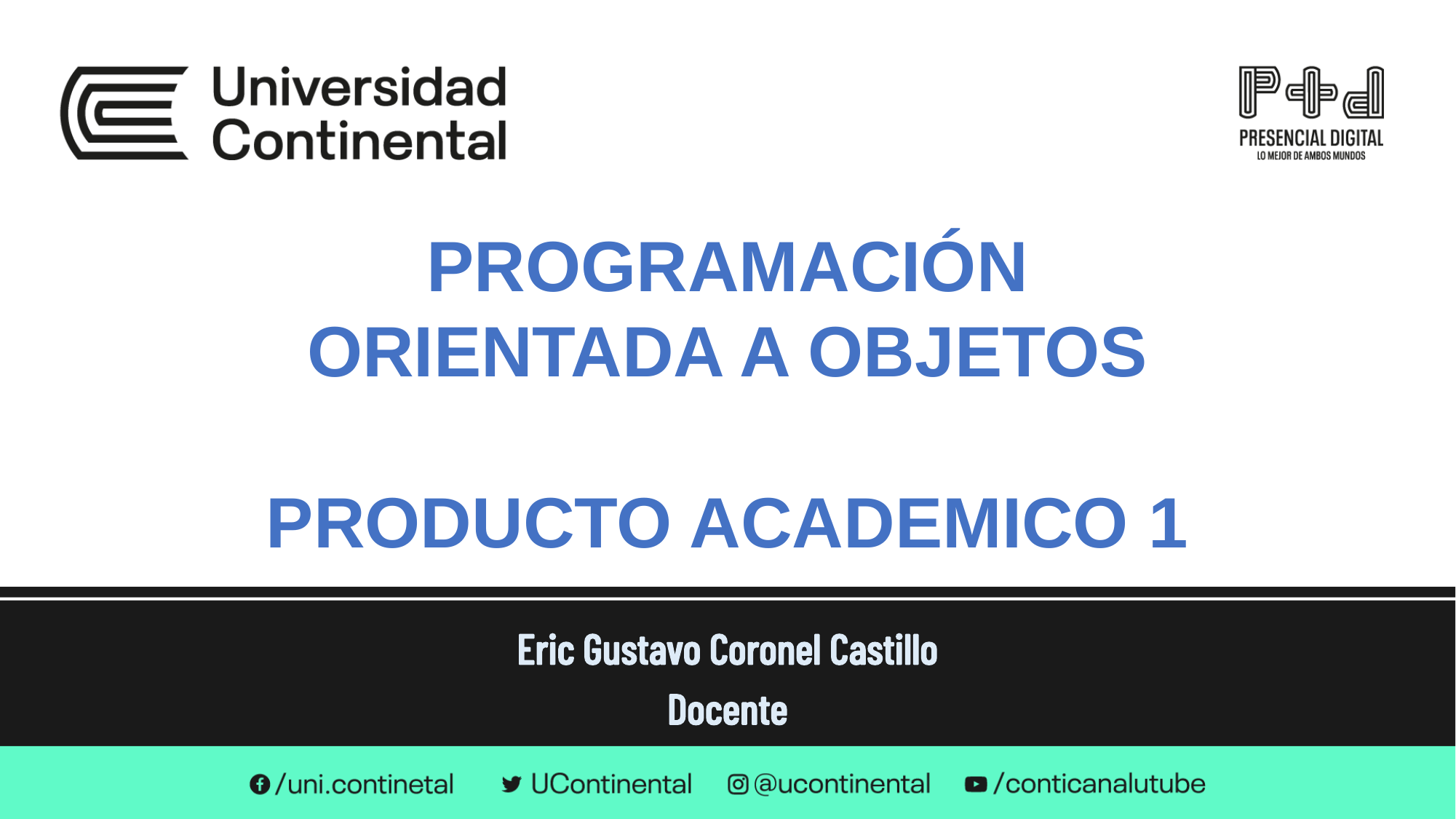

# PROGRAMACIÓN ORIENTADA A OBJETOS PRODUCTO ACADEMICO 1
Eric Gustavo Coronel Castillo
Docente